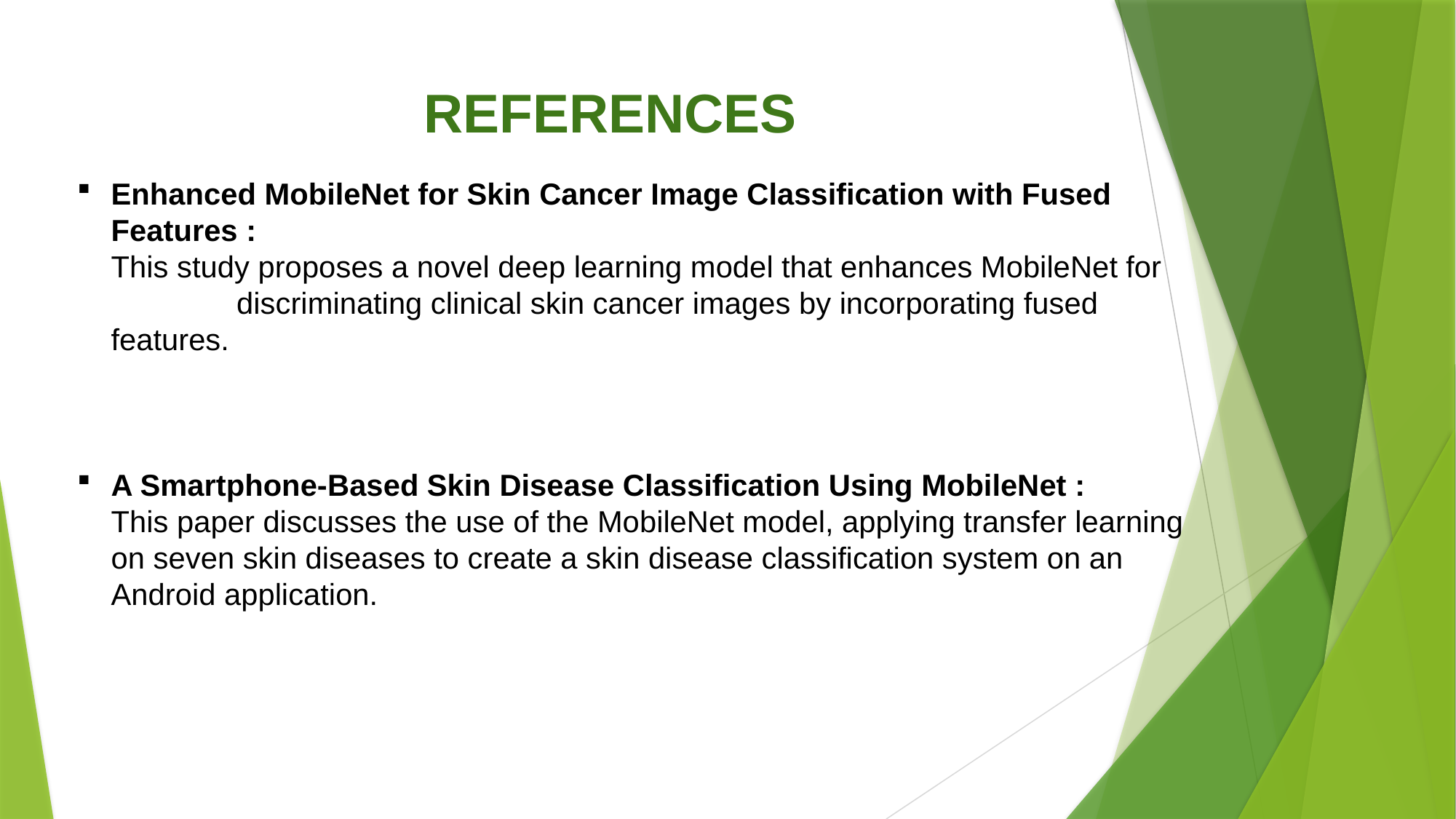

# REFERENCES
Enhanced MobileNet for Skin Cancer Image Classification with Fused Features :
This study proposes a novel deep learning model that enhances MobileNet for                    discriminating clinical skin cancer images by incorporating fused features.

A Smartphone-Based Skin Disease Classification Using MobileNet :
This paper discusses the use of the MobileNet model, applying transfer learning on seven skin diseases to create a skin disease classification system on an Android application.